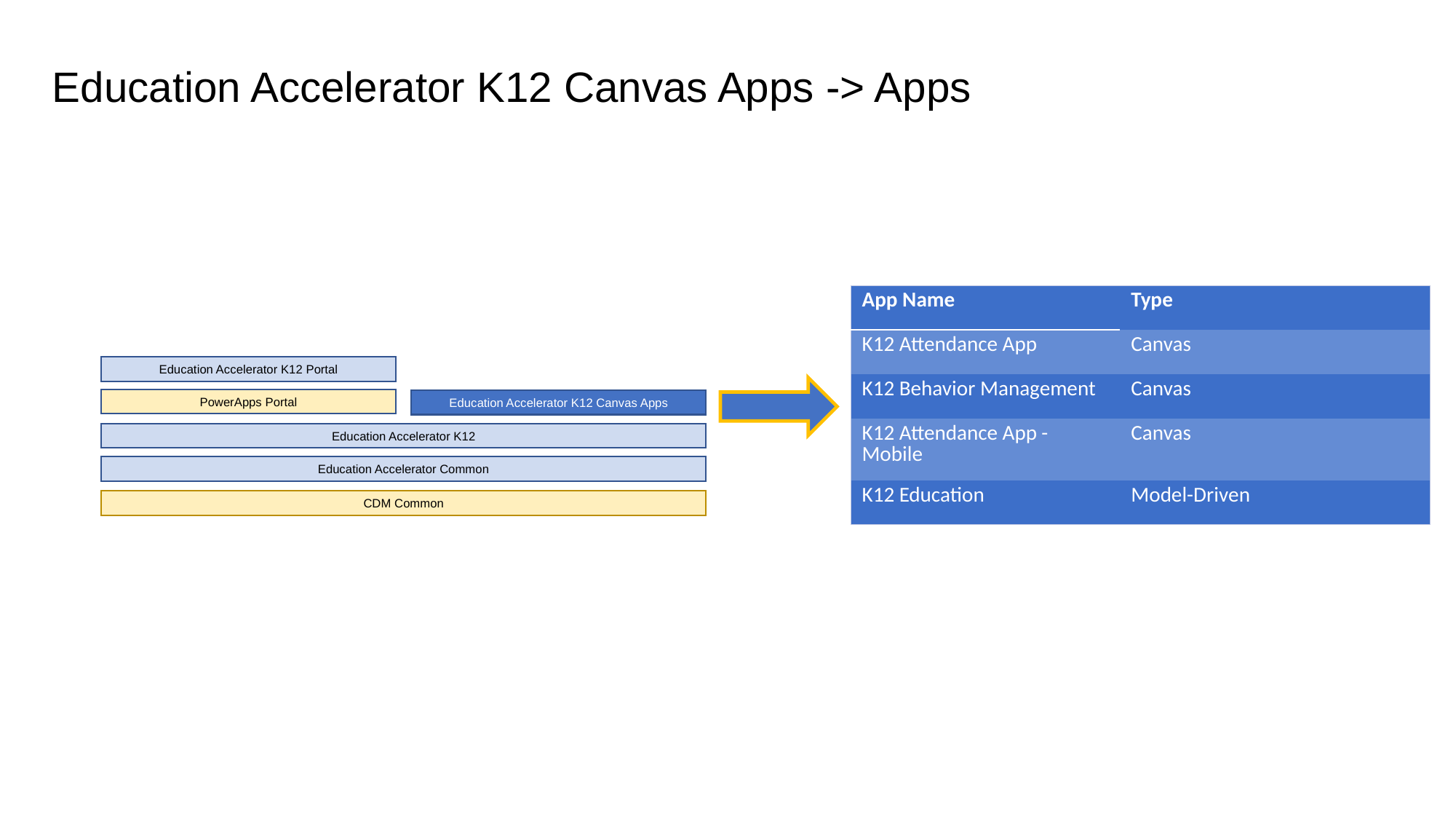

Education Accelerator K12 Canvas Apps -> Apps
| App Name | Type |
| --- | --- |
| K12 Attendance App | Canvas |
| K12 Behavior Management | Canvas |
| K12 Attendance App - Mobile | Canvas |
| K12 Education | Model-Driven |
Education Accelerator K12 Portal
PowerApps Portal
Education Accelerator K12 Canvas Apps
Education Accelerator K12
Education Accelerator Common
CDM Common